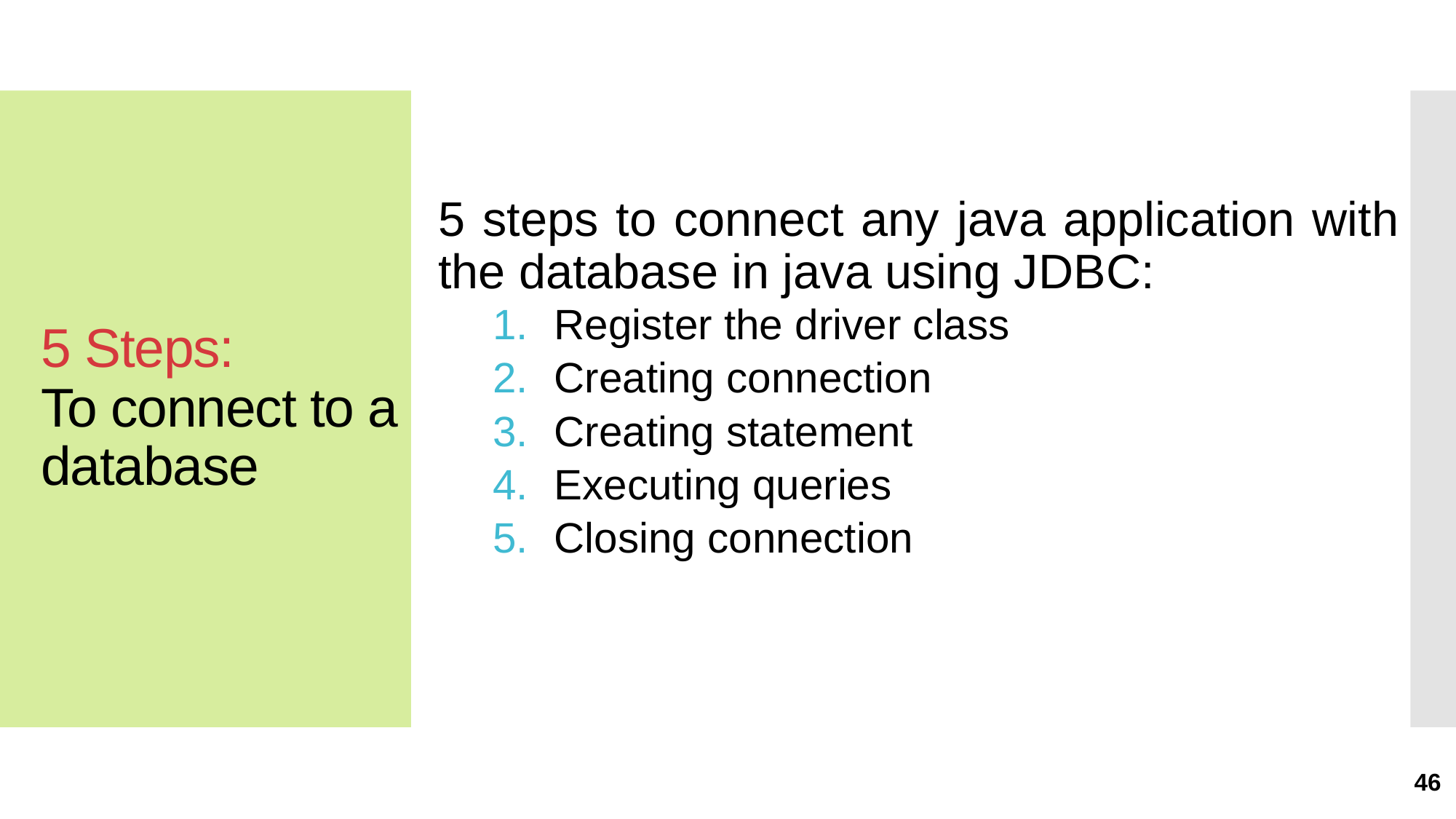

5 steps to connect any java application with the database in java using JDBC:
Register the driver class
Creating connection
Creating statement
Executing queries
Closing connection

# 5 Steps: To connect to a database
46